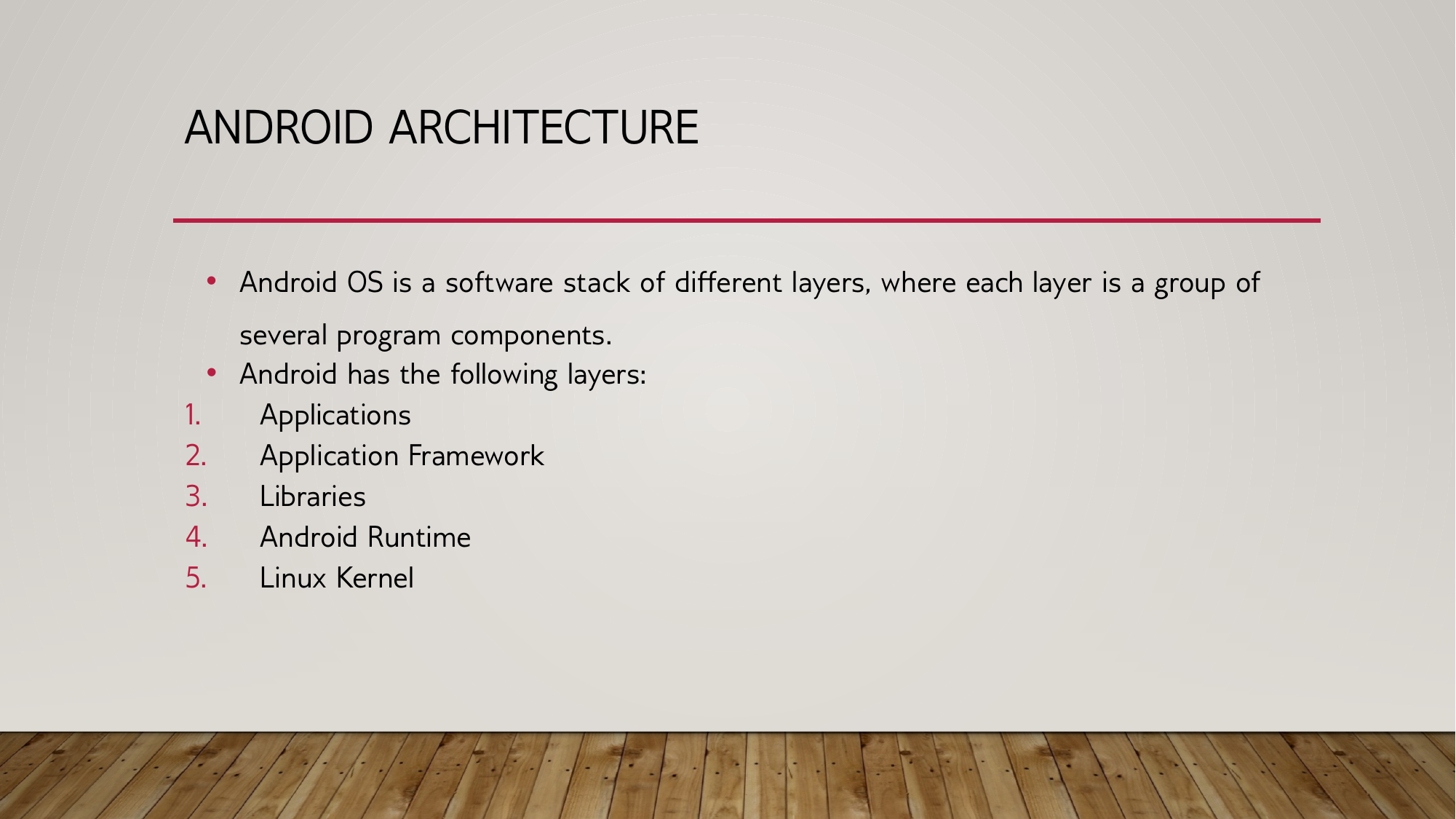

# Android Architecture
Android OS is a software stack of different layers, where each layer is a group of several program components.
Android has the following layers:
Applications
Application Framework
Libraries
Android Runtime
Linux Kernel